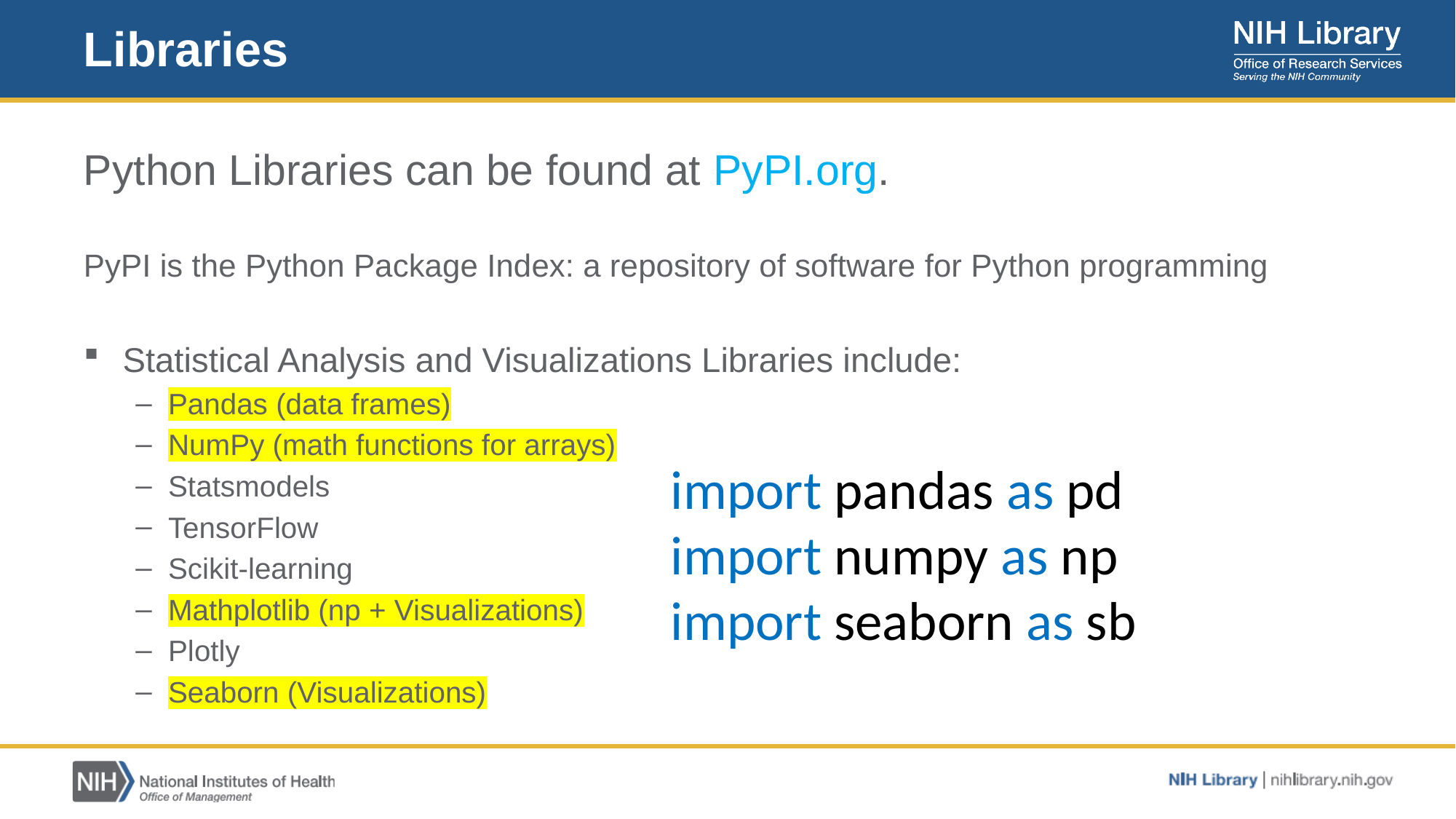

# Libraries
Python Libraries can be found at PyPI.org.

PyPI is the Python Package Index: a repository of software for Python programming

Statistical Analysis and Visualizations Libraries include:
Pandas (data frames)
NumPy (math functions for arrays)
Statsmodels
TensorFlow
Scikit-learning
Mathplotlib (np + Visualizations)
Plotly
Seaborn (Visualizations)
import pandas as pd
import numpy as np
import seaborn as sb